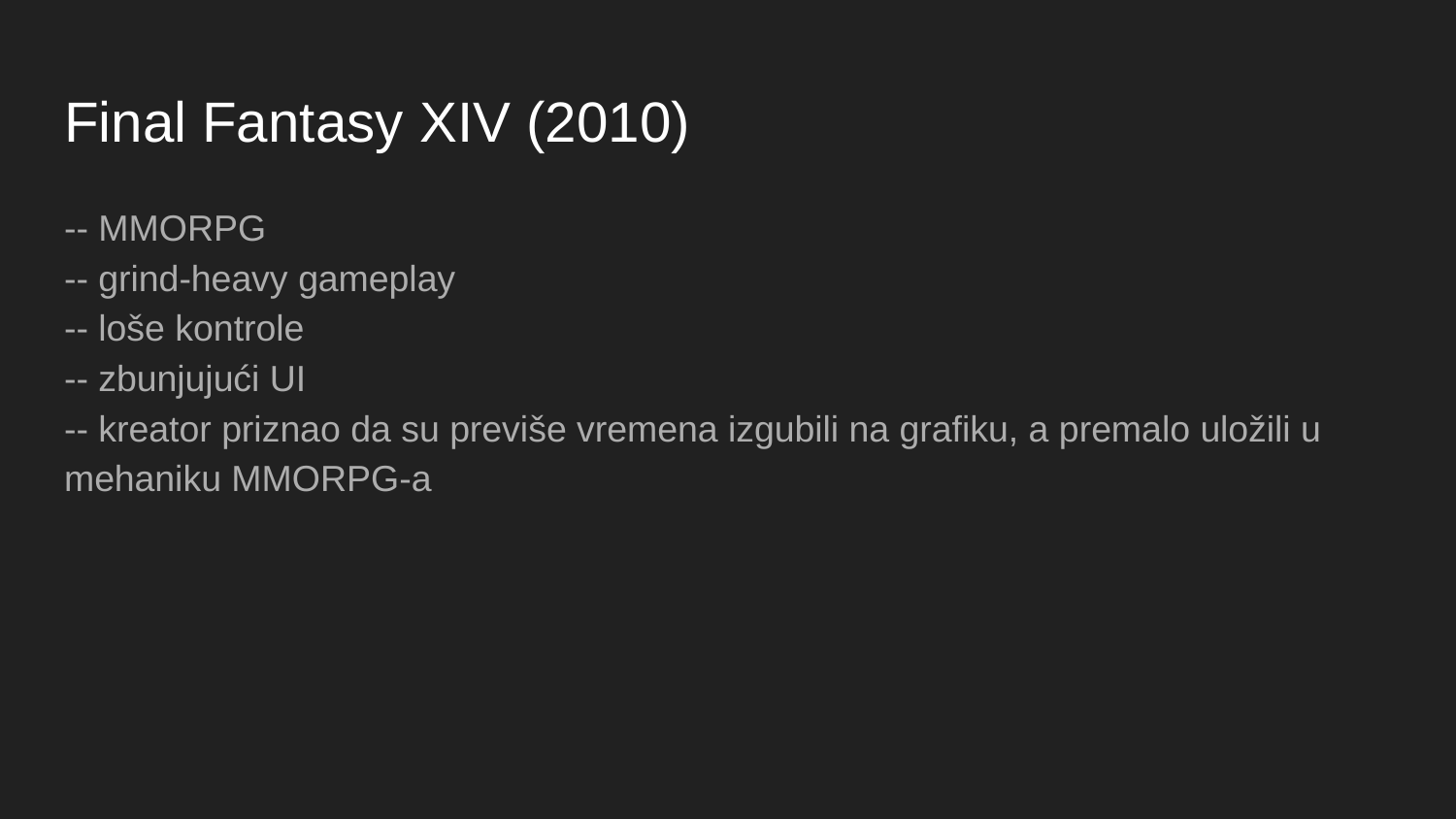

# Final Fantasy XIV (2010)
-- MMORPG
-- grind-heavy gameplay
-- loše kontrole
-- zbunjujući UI
-- kreator priznao da su previše vremena izgubili na grafiku, a premalo uložili u mehaniku MMORPG-a